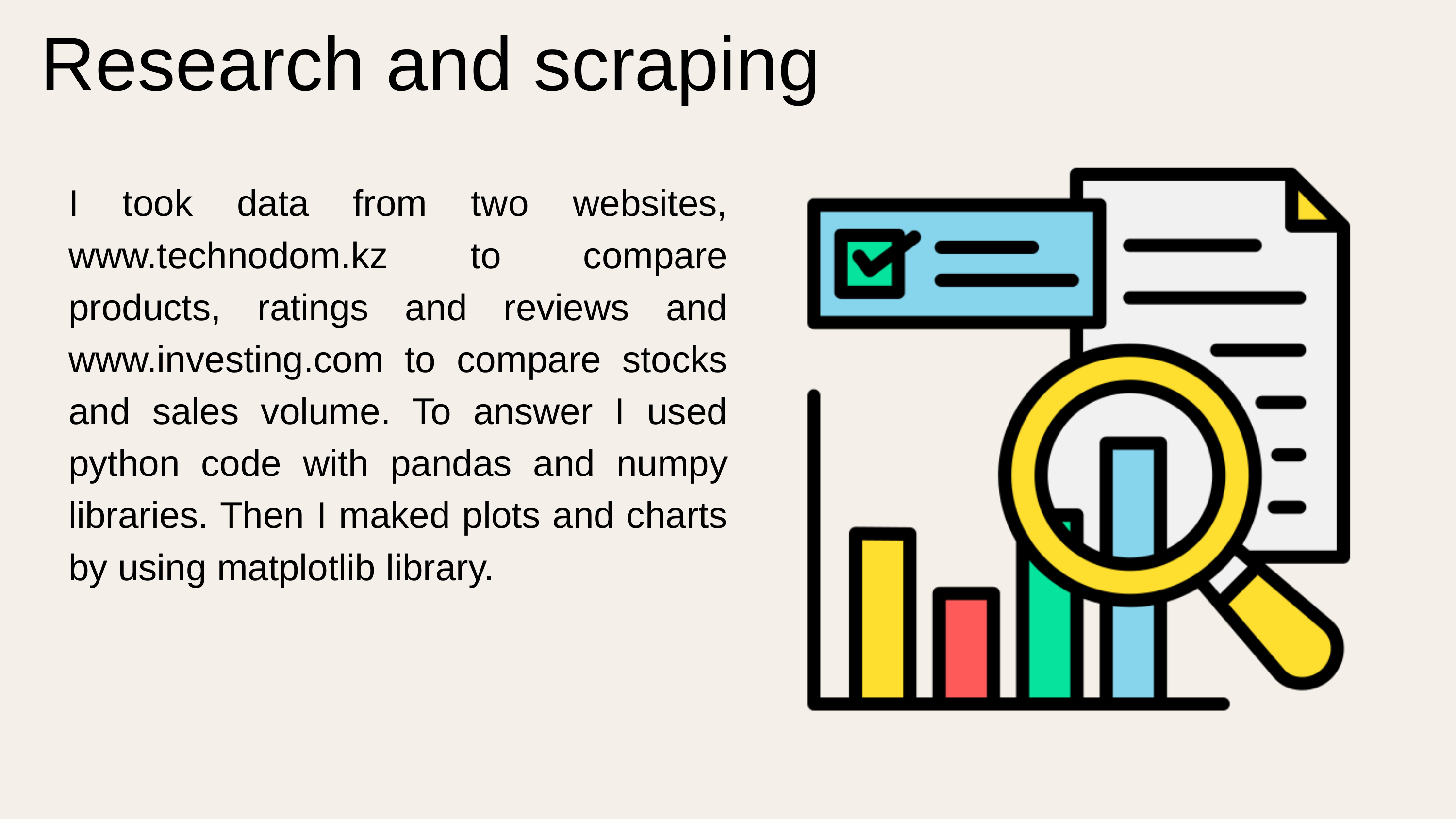

Research and scraping

I took data from two websites, www.technodom.kz to compare products, ratings and reviews and www.investing.com to compare stocks and sales volume. To answer I used python code with pandas and numpy libraries. Then I maked plots and charts by using matplotlib library.